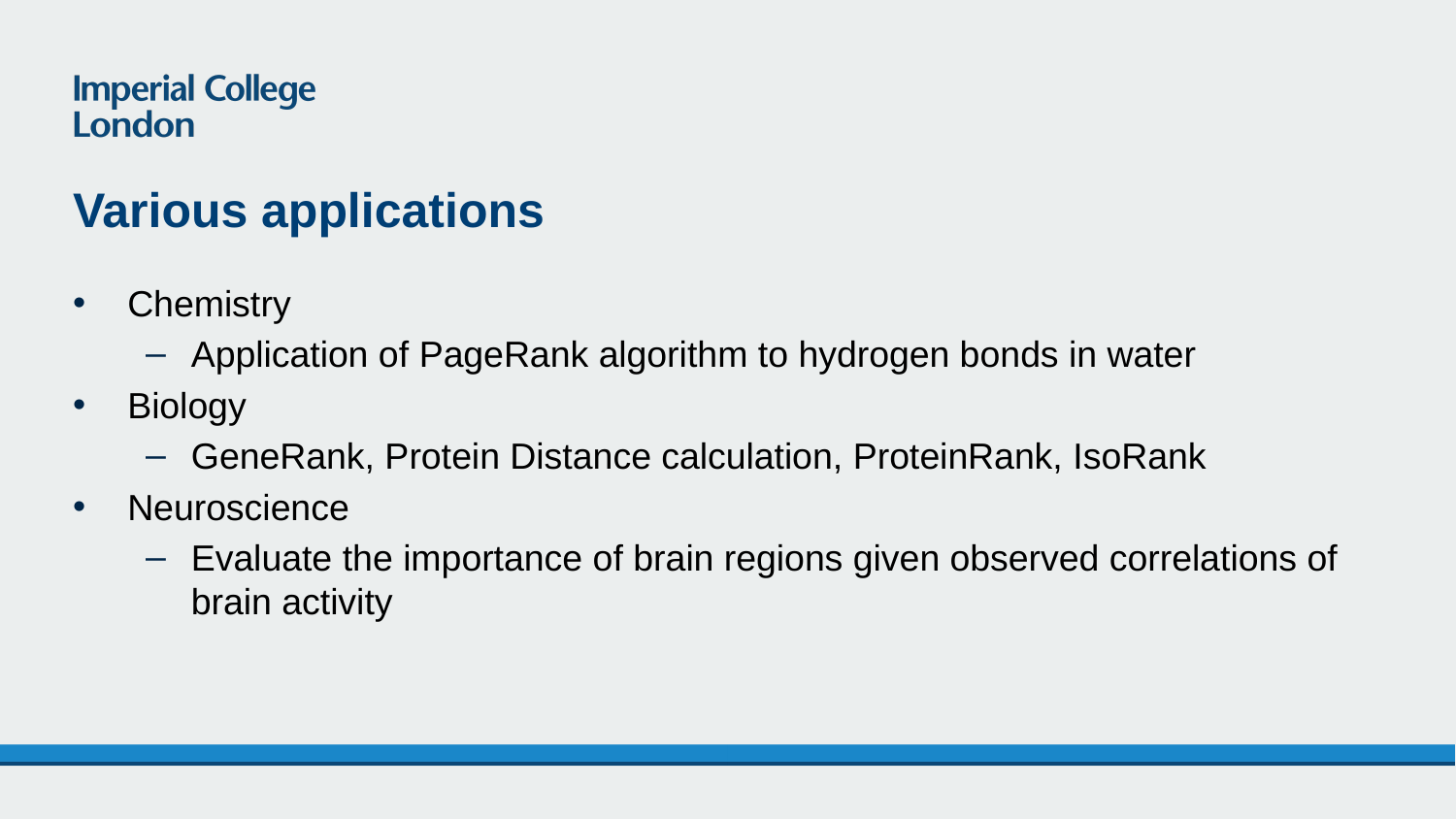

# Various applications
Chemistry
Application of PageRank algorithm to hydrogen bonds in water
Biology
GeneRank, Protein Distance calculation, ProteinRank, IsoRank
Neuroscience
Evaluate the importance of brain regions given observed correlations of brain activity